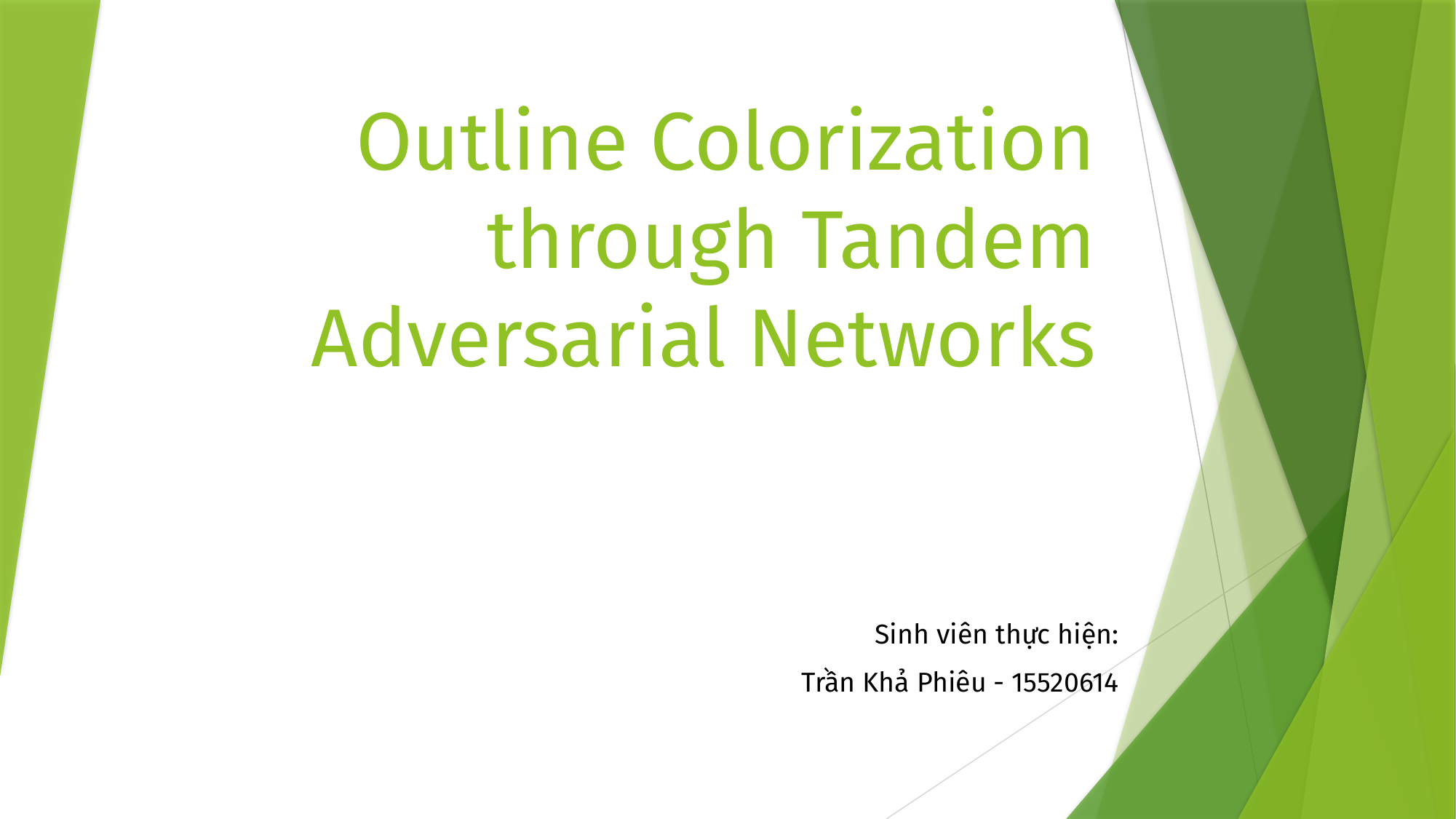

# Outline Colorization through Tandem Adversarial Networks

Sinh viên thực hiện:
Trần Khả Phiêu - 15520614